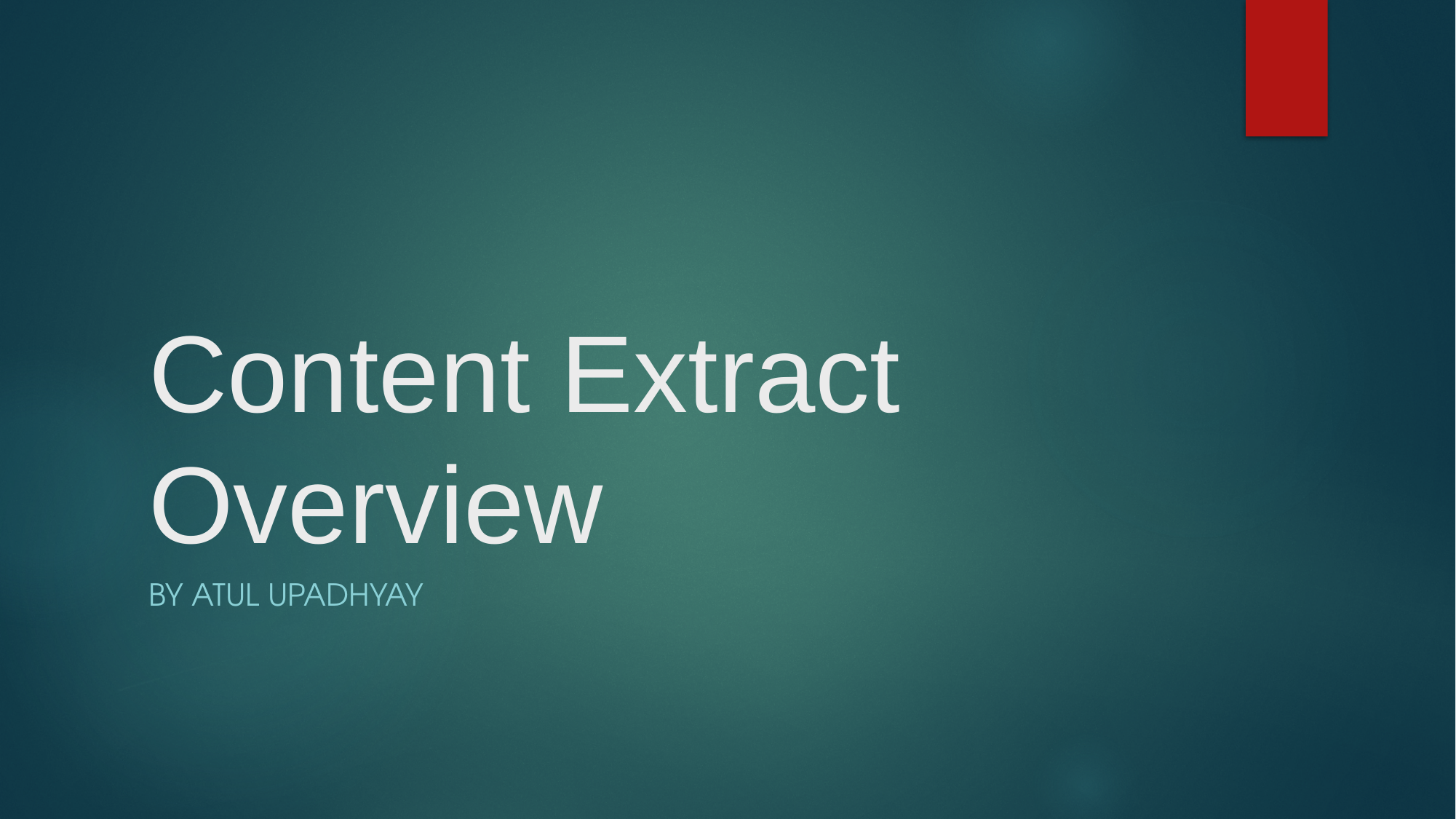

# Content Extract Overview
BY Atul Upadhyay